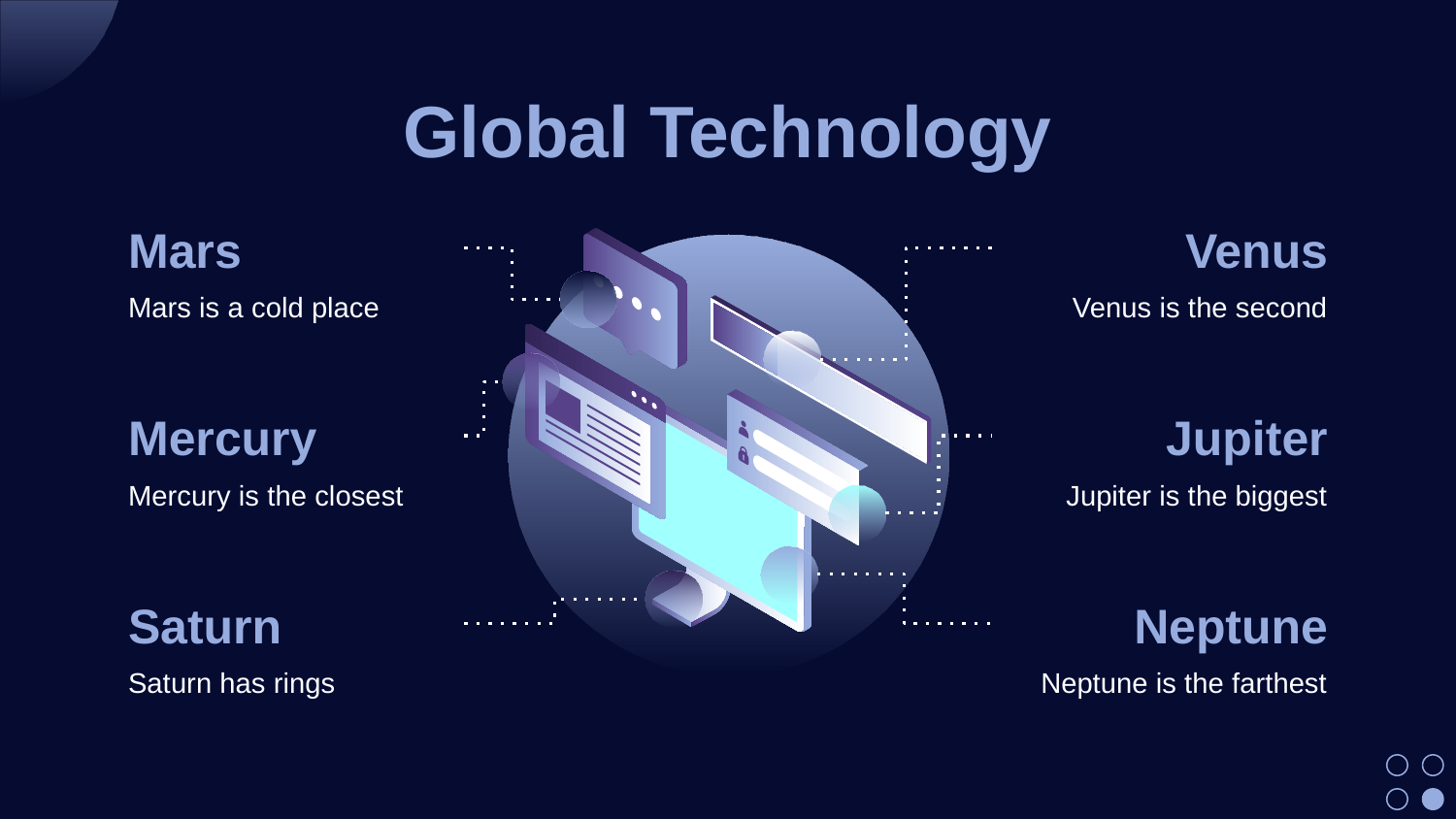

# Global Technology
Mars
Mars is a cold place
Venus
Venus is the second

Mercury
Mercury is the closest
Jupiter
Jupiter is the biggest

Saturn
Saturn has rings
Neptune
Neptune is the farthest